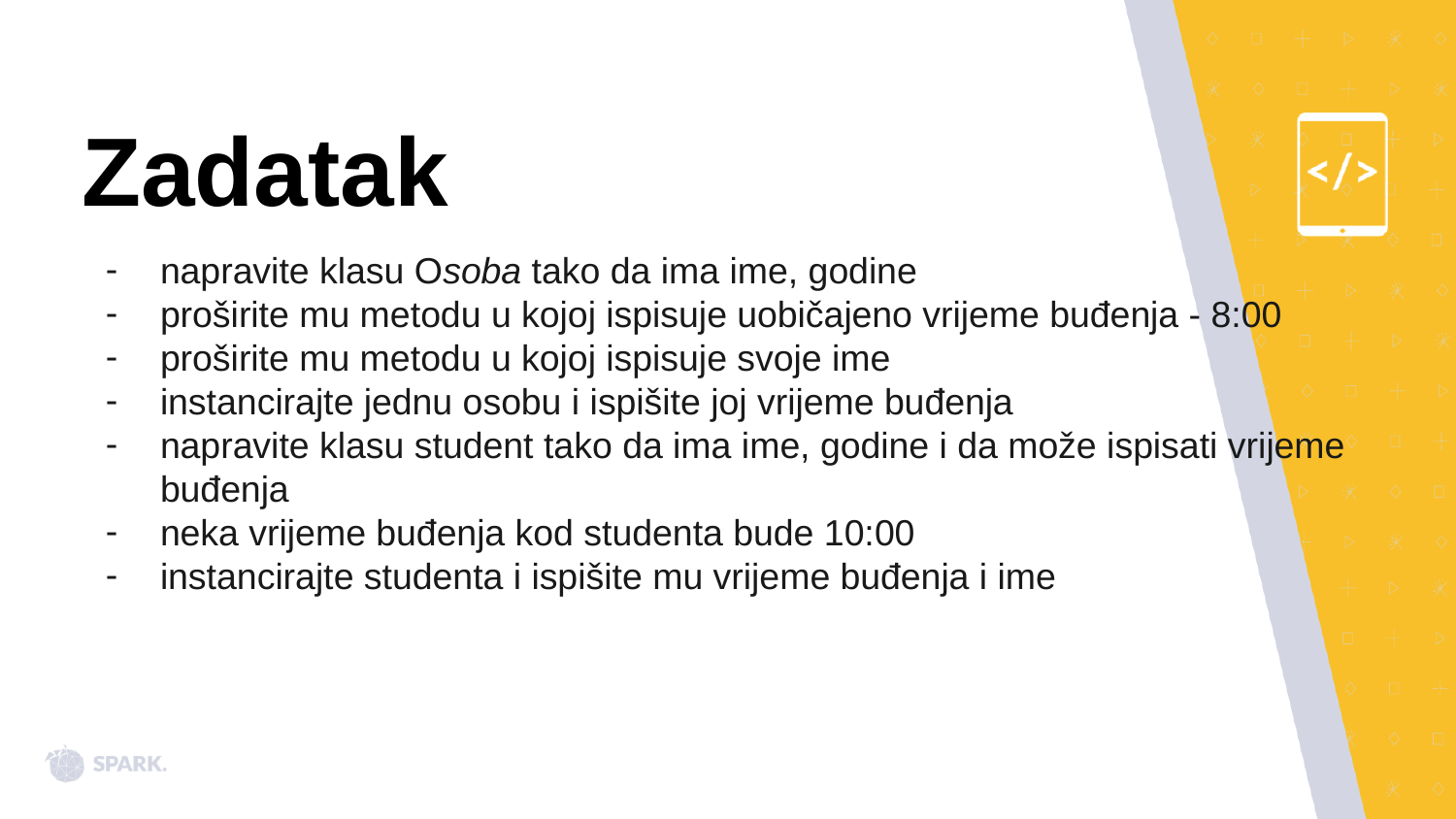

# Zadatak
napravite klasu Osoba tako da ima ime, godine
proširite mu metodu u kojoj ispisuje uobičajeno vrijeme buđenja - 8:00
proširite mu metodu u kojoj ispisuje svoje ime
instancirajte jednu osobu i ispišite joj vrijeme buđenja
napravite klasu student tako da ima ime, godine i da može ispisati vrijeme buđenja
neka vrijeme buđenja kod studenta bude 10:00
instancirajte studenta i ispišite mu vrijeme buđenja i ime